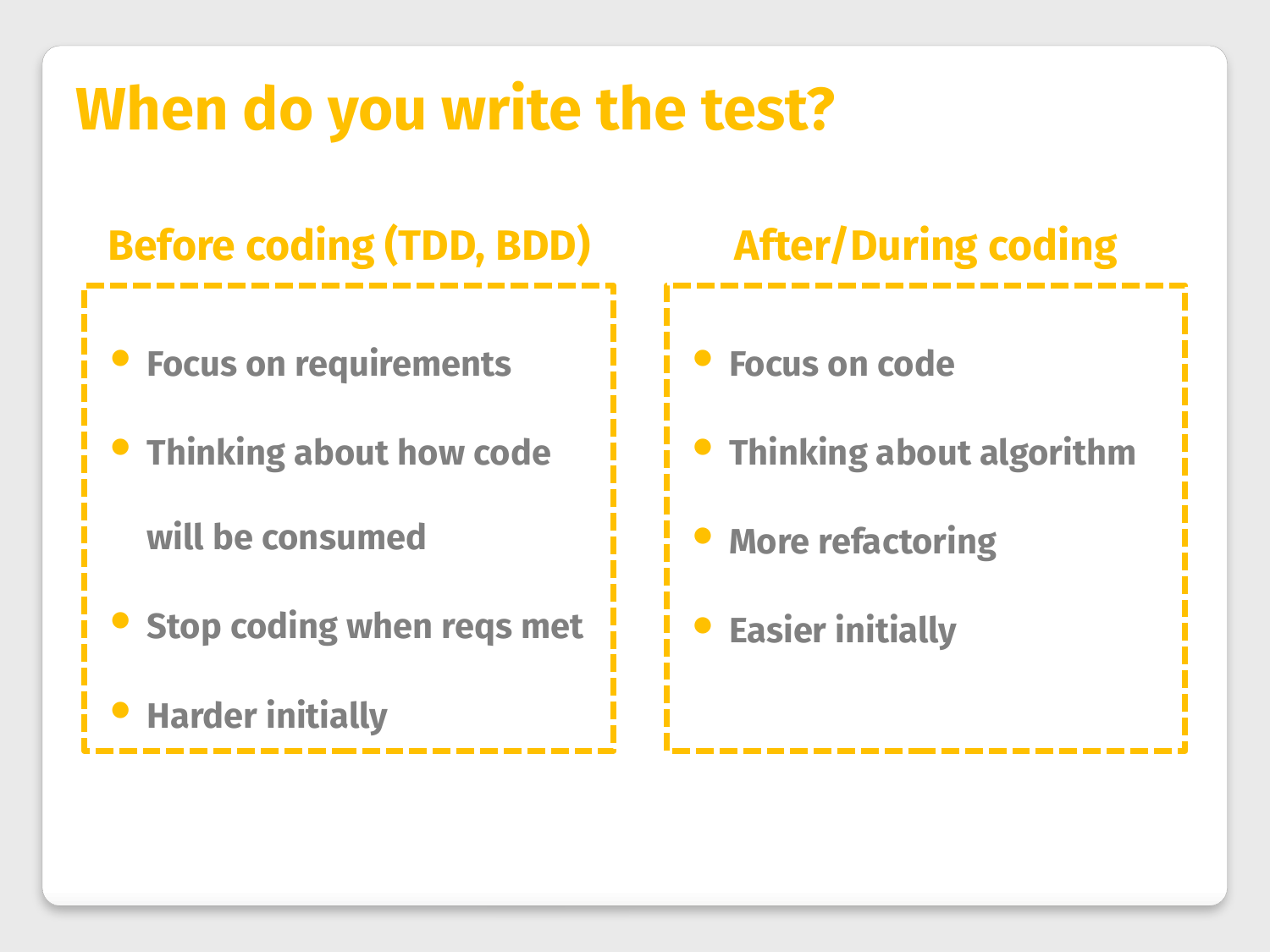

When do you write the test?
Before coding (TDD, BDD)
After/During coding
Focus on requirements
Thinking about how code will be consumed
Stop coding when reqs met
Harder initially
Focus on code
Thinking about algorithm
More refactoring
Easier initially